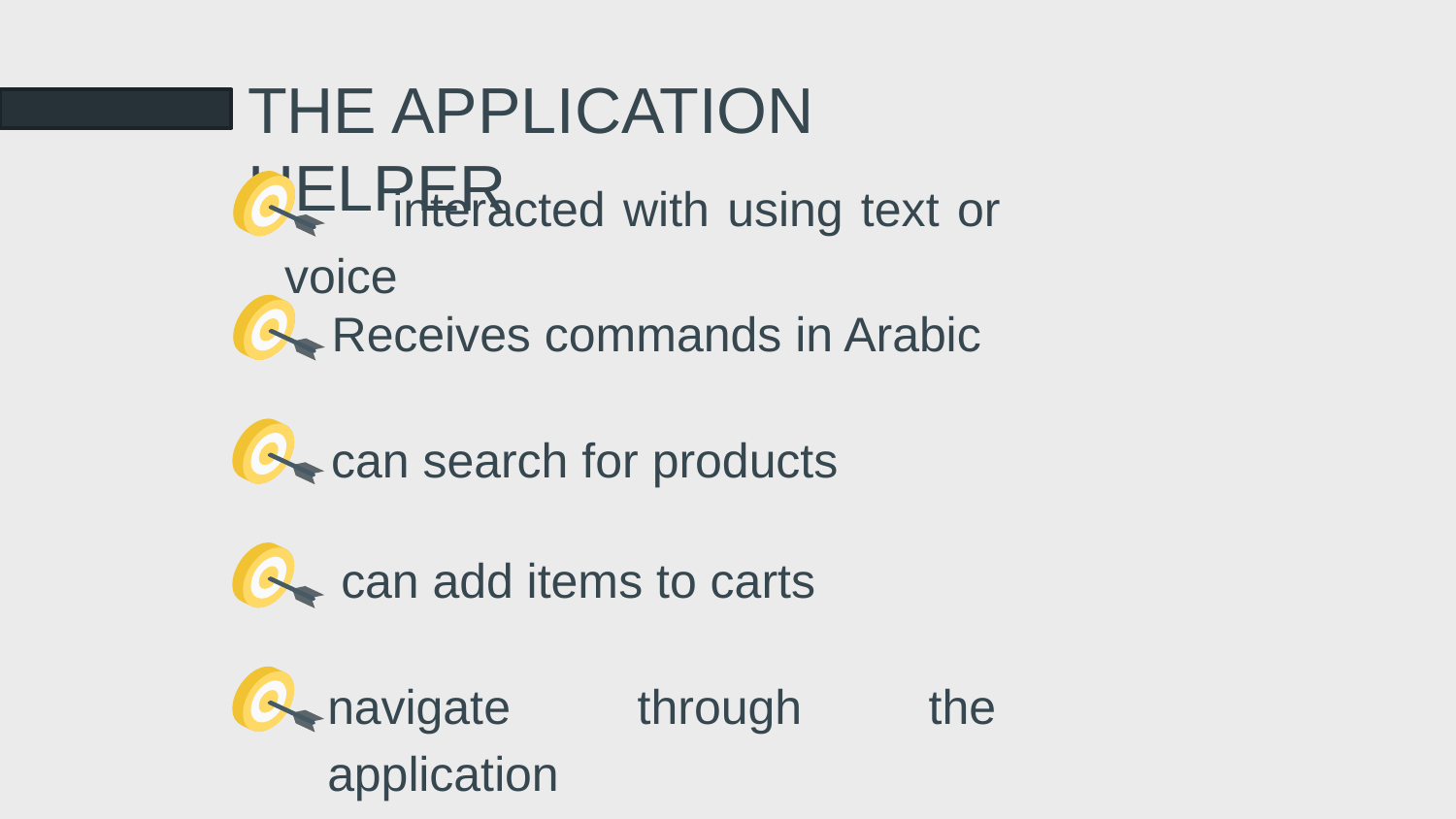

THE APPLICATION HELPER

      interacted with using text or voice

	Receives commands in Arabic

	can search for products

	 can add items to carts

	navigate through the application